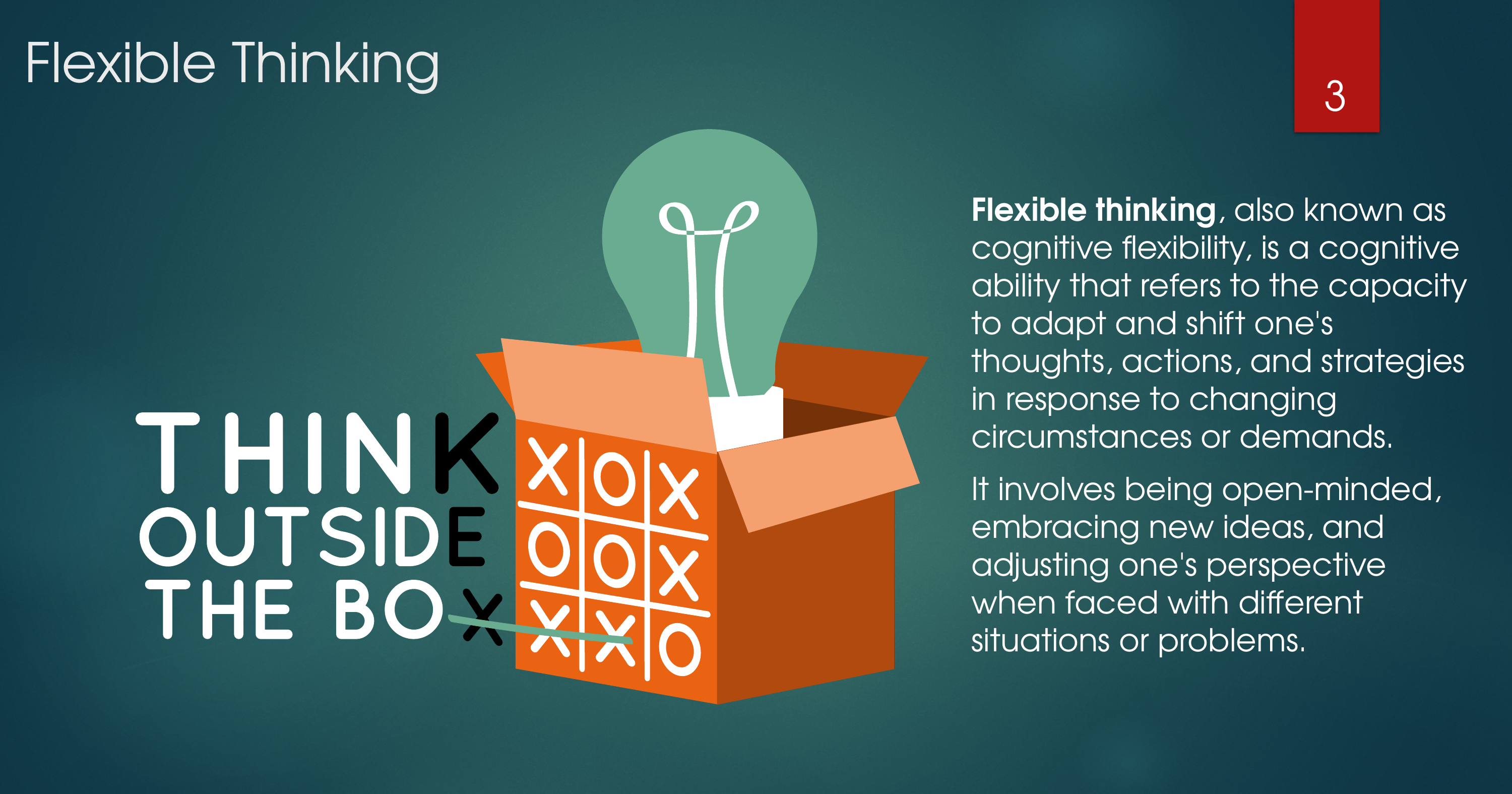

# Flexible Thinking
3

Flexible thinking, also known as cognitive flexibility, is a cognitive ability that refers to the capacity to adapt and shift one's thoughts, actions, and strategies in response to changing circumstances or demands.
It involves being open-minded, embracing new ideas, and adjusting one's perspective when faced with different situations or problems.